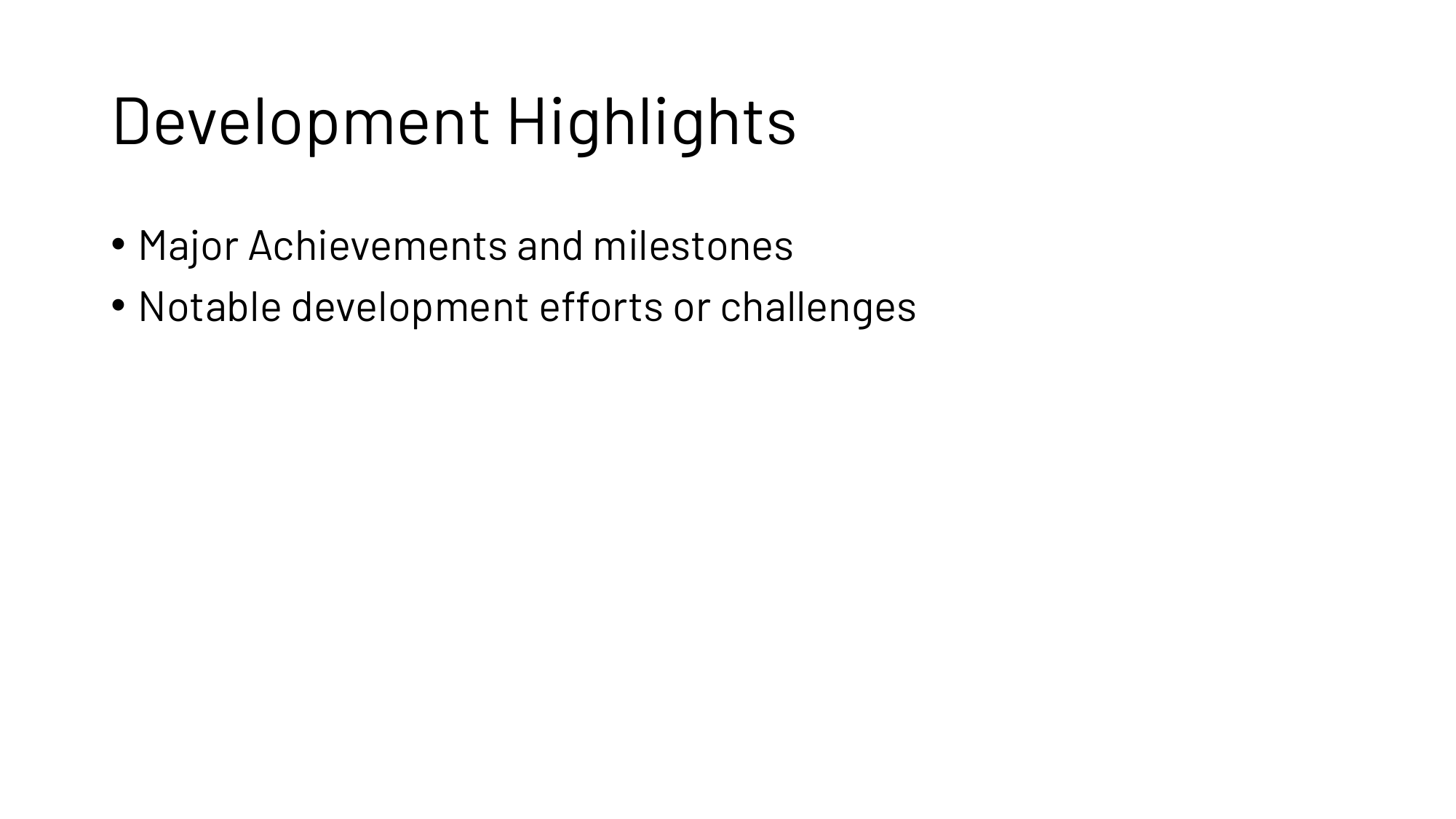

# Development Highlights
Major Achievements and milestones
Notable development efforts or challenges